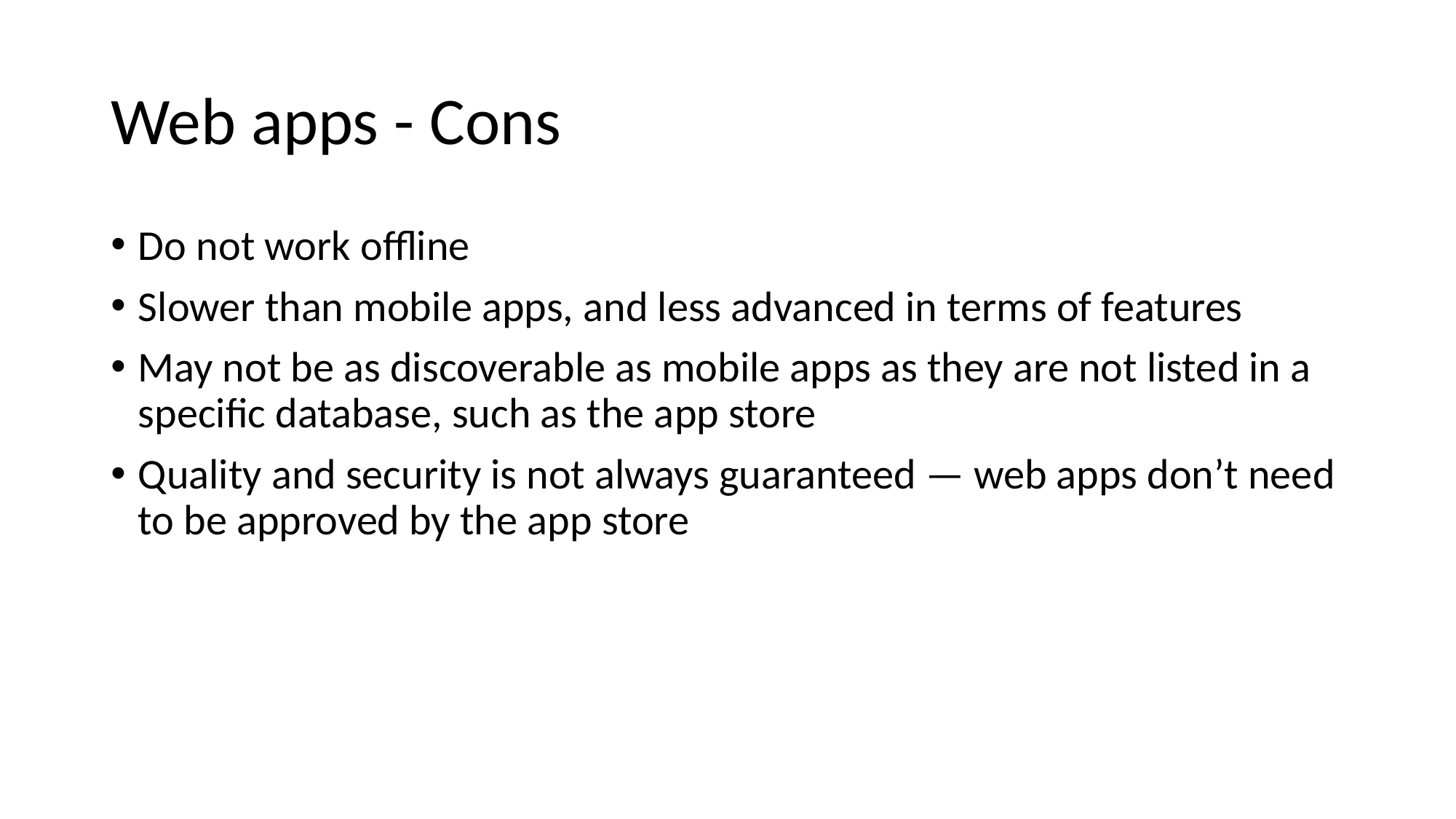

# Web apps - Cons
Do not work offline
Slower than mobile apps, and less advanced in terms of features
May not be as discoverable as mobile apps as they are not listed in a specific database, such as the app store
Quality and security is not always guaranteed — web apps don’t need to be approved by the app store